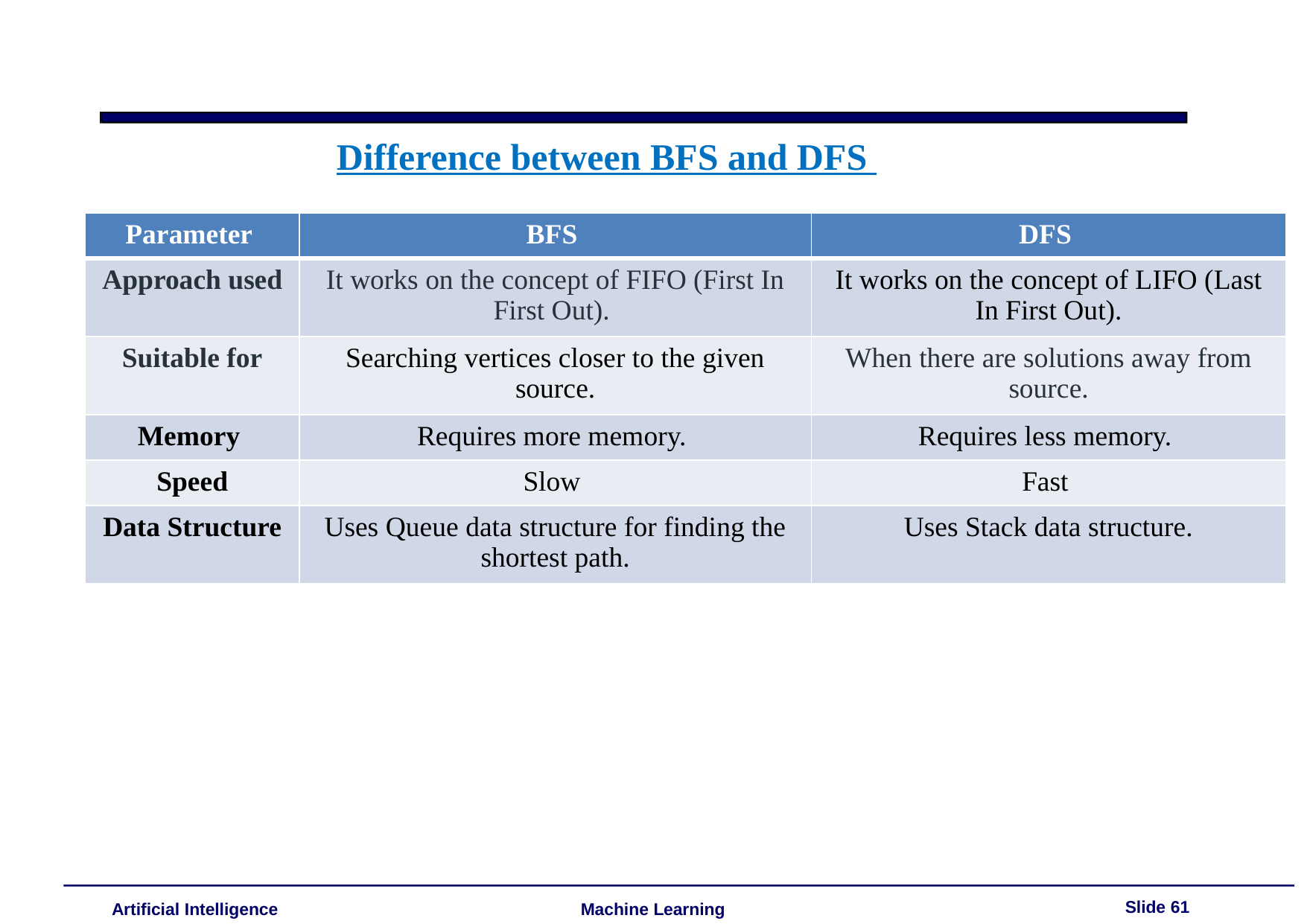

Difference between BFS and DFS
| Parameter | BFS | DFS |
| --- | --- | --- |
| Approach used | It works on the concept of FIFO (First In First Out). | It works on the concept of LIFO (Last In First Out). |
| Suitable for | Searching vertices closer to the given source. | When there are solutions away from source. |
| Memory | Requires more memory. | Requires less memory. |
| Speed | Slow | Fast |
| Data Structure | Uses Queue data structure for finding the shortest path. | Uses Stack data structure. |

Slide 61
Artificial Intelligence
Machine Learning